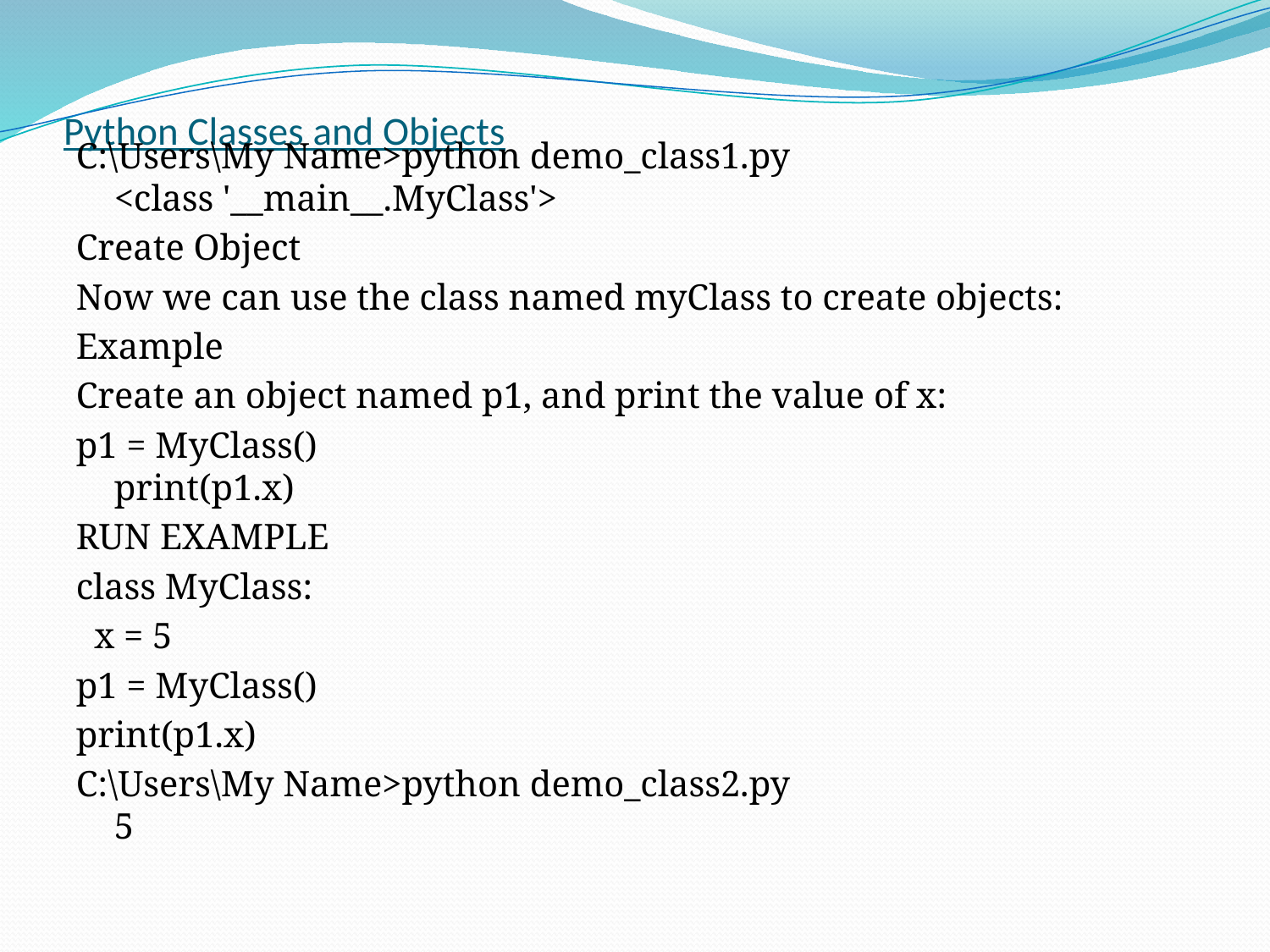

# Python Classes and Objects
C:\Users\My Name>python demo_class1.py
<class '__main__.MyClass'>
Create Object
Now we can use the class named myClass to create objects:
Example
Create an object named p1, and print the value of x:
p1 = MyClass()
print(p1.x)
RUN EXAMPLE
class MyClass:
  x = 5
p1 = MyClass()
print(p1.x)
C:\Users\My Name>python demo_class2.py
5